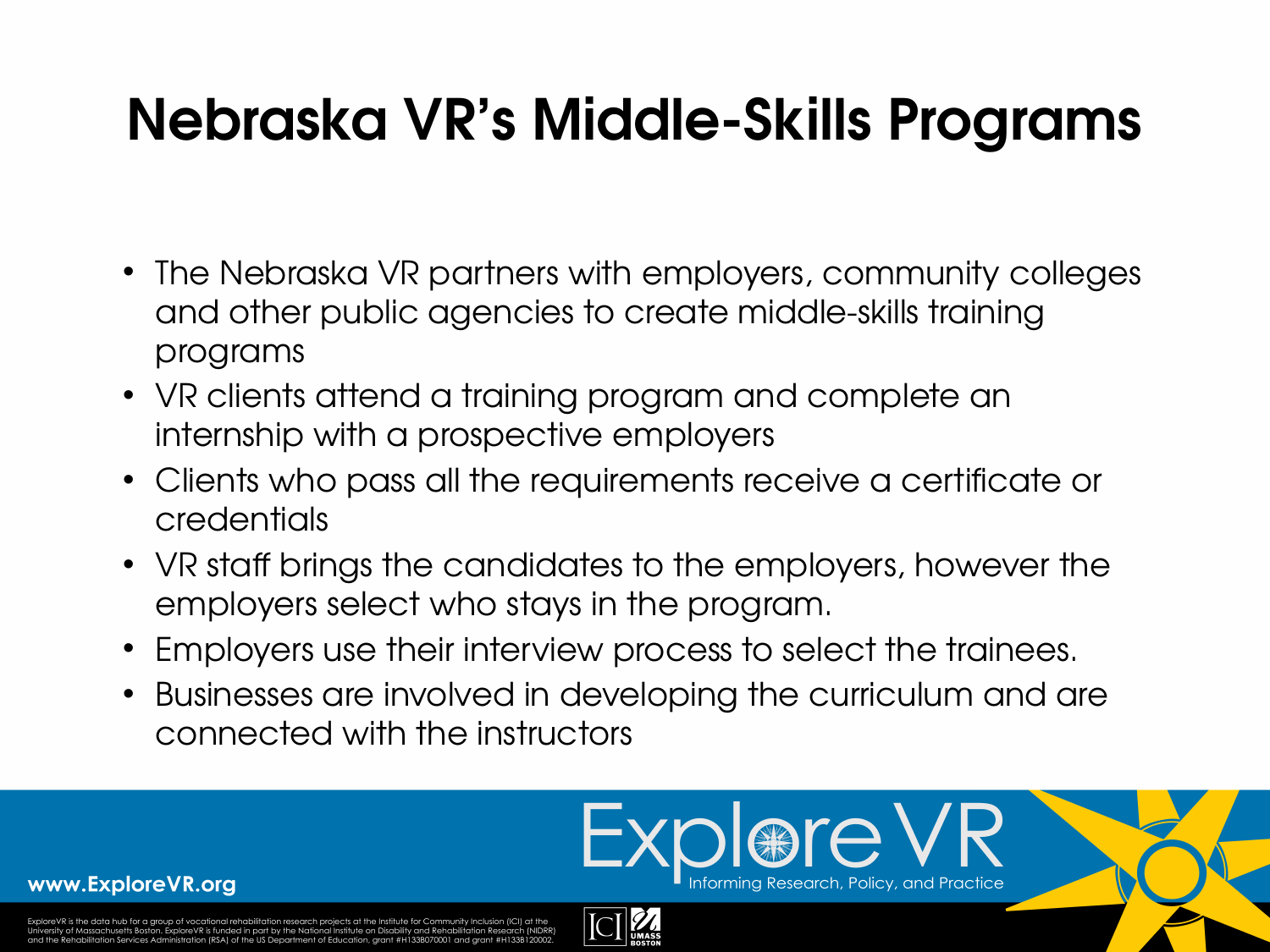

# Nebraska VR’s Middle-Skills Programs
The Nebraska VR partners with employers, community colleges and other public agencies to create middle-skills training programs
VR clients attend a training program and complete an internship with a prospective employers
Clients who pass all the requirements receive a certificate or credentials
VR staff brings the candidates to the employers, however the employers select who stays in the program.
Employers use their interview process to select the trainees.
Businesses are involved in developing the curriculum and are connected with the instructors